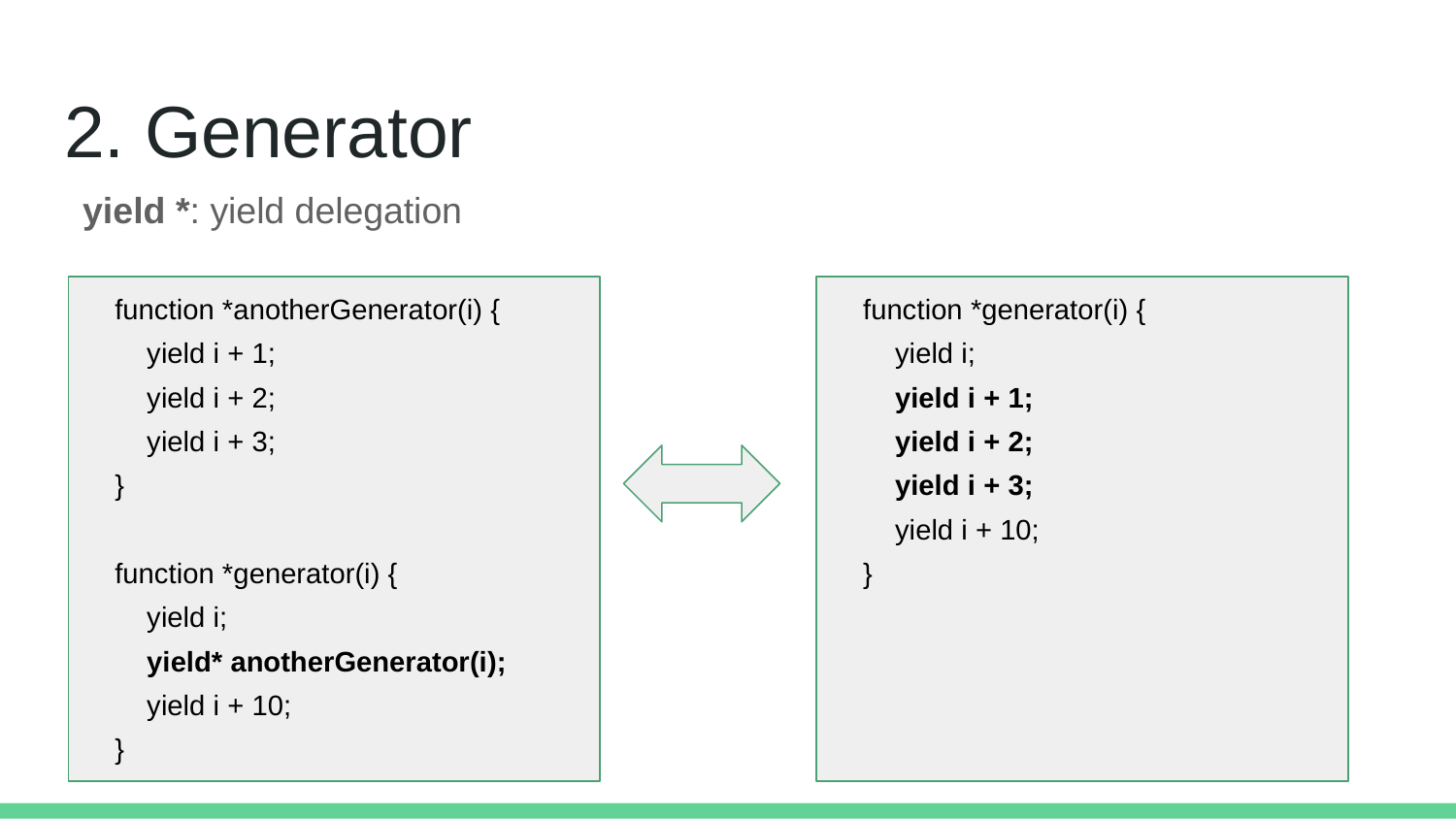

# 2. Generator
yield *: yield delegation
    function *anotherGenerator(i) {
        yield i + 1;
        yield i + 2;
        yield i + 3;
    }

    function *generator(i) {
        yield i;
        yield* anotherGenerator(i);
        yield i + 10;
    }
    function *generator(i) {
        yield i;
        yield i + 1;
        yield i + 2;
        yield i + 3;
        yield i + 10;
    }